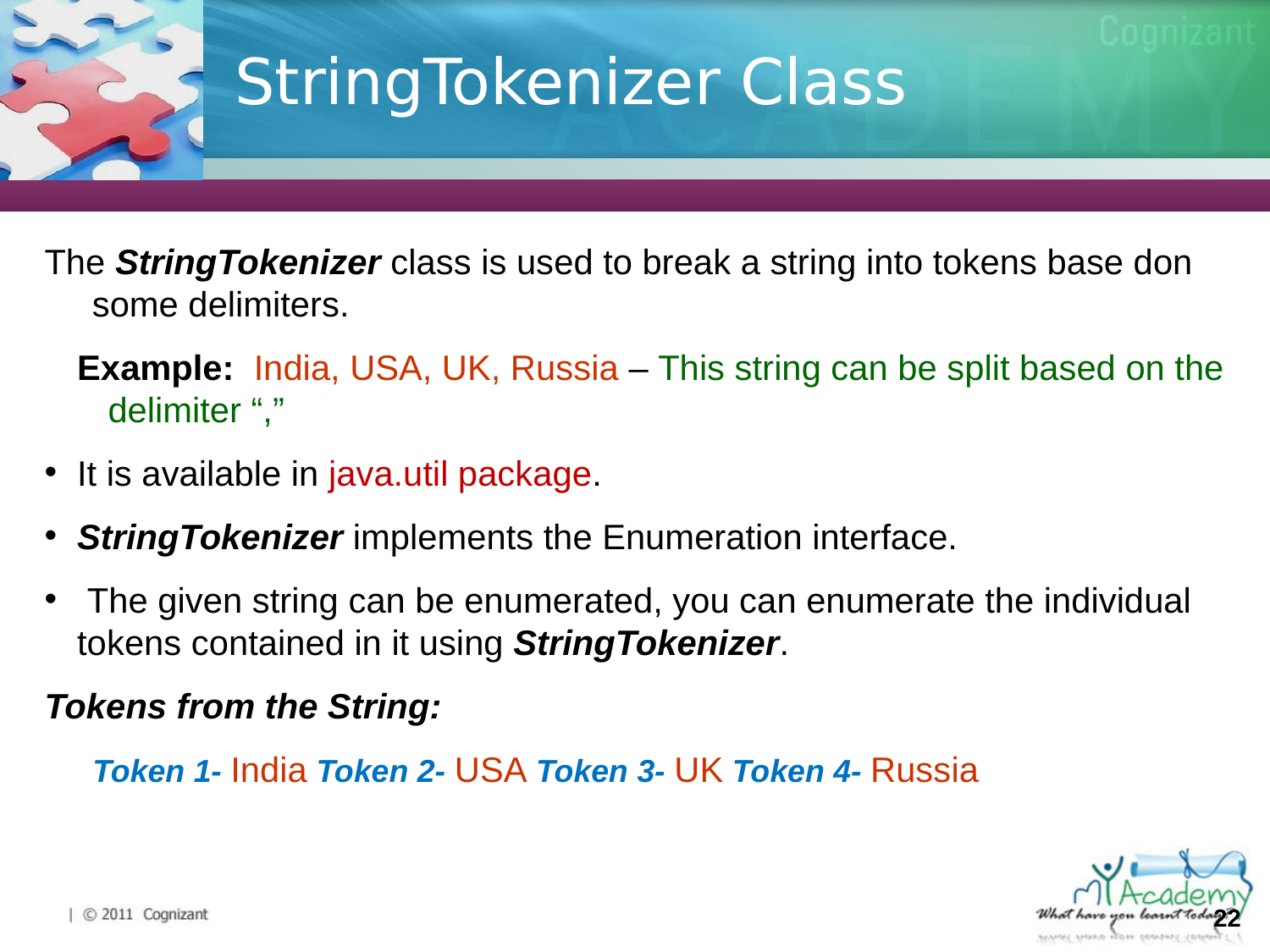

# StringTokenizer Class
The StringTokenizer class is used to break a string into tokens base don some delimiters.
Example:  India, USA, UK, Russia – This string can be split based on the delimiter “,”
It is available in java.util package.
StringTokenizer implements the Enumeration interface.
 The given string can be enumerated, you can enumerate the individual tokens contained in it using StringTokenizer.
Tokens from the String:
Token 1- India Token 2- USA Token 3- UK Token 4- Russia

22